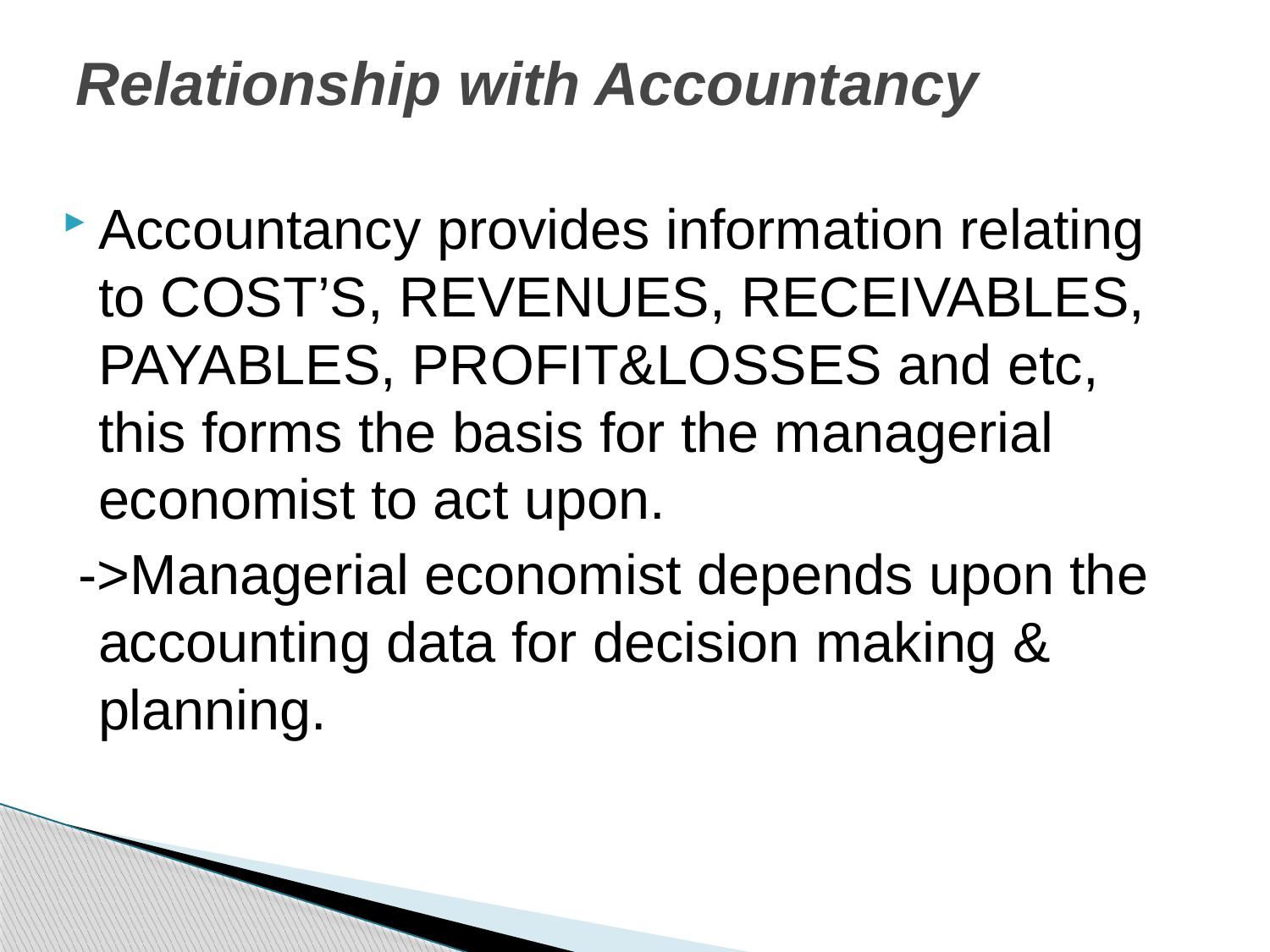

# Relationship with Accountancy
Accountancy provides information relating to COST’S, REVENUES, RECEIVABLES, PAYABLES, PROFIT&LOSSES and etc, this forms the basis for the managerial economist to act upon.
 ->Managerial economist depends upon the accounting data for decision making & planning.